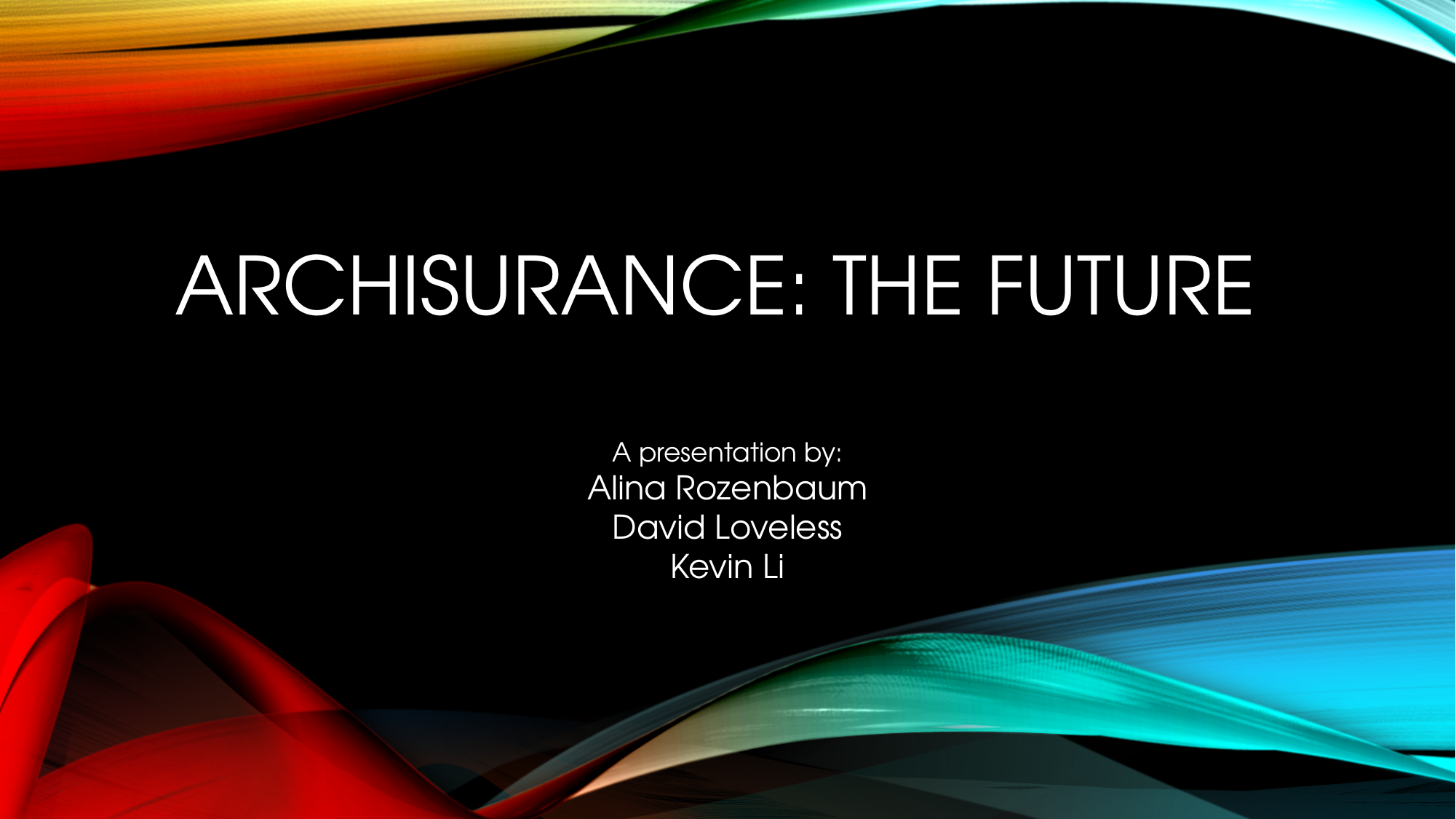

# Archisurance: The Future
A presentation by:
Alina Rozenbaum
David Loveless
Kevin Li